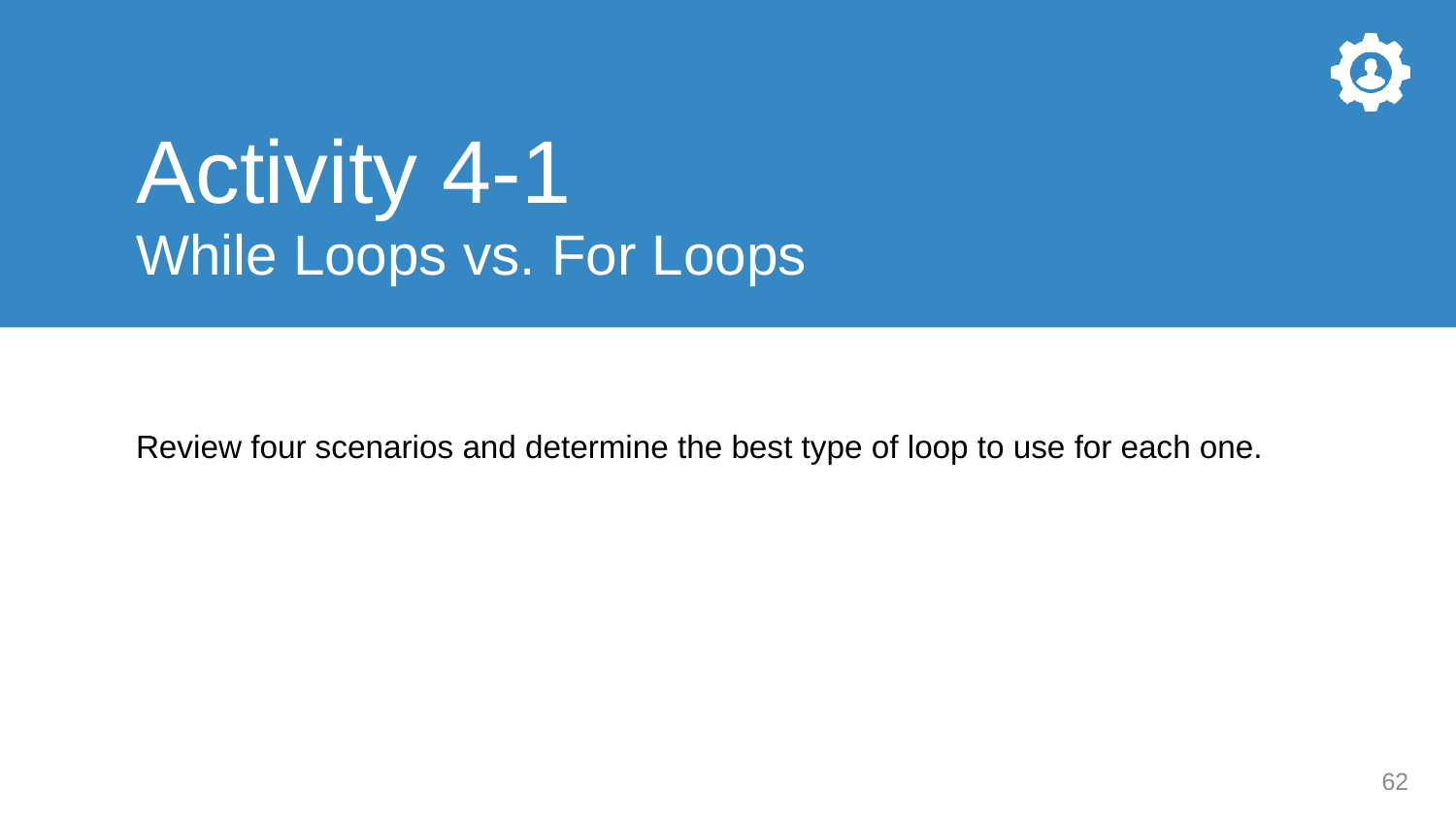

Activity 4-1
While Loops vs. For Loops
Review four scenarios and determine the best type of loop to use for each one.
62